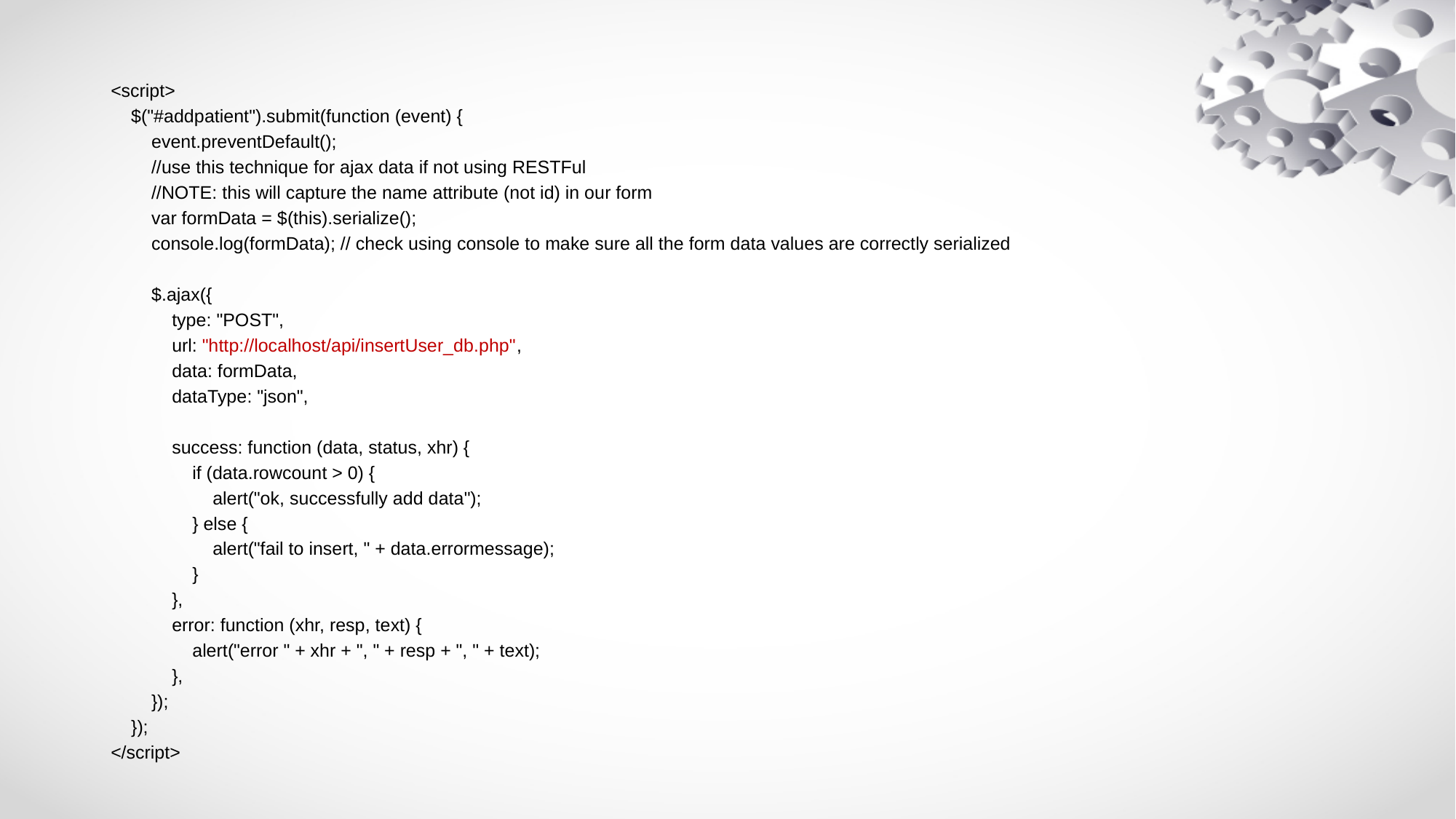

<script>
    $("#addpatient").submit(function (event) {
        event.preventDefault();
        //use this technique for ajax data if not using RESTFul
        //NOTE: this will capture the name attribute (not id) in our form
        var formData = $(this).serialize();
        console.log(formData); // check using console to make sure all the form data values are correctly serialized

        $.ajax({
            type: "POST",
            url: "http://localhost/api/insertUser_db.php",
            data: formData,
            dataType: "json",

            success: function (data, status, xhr) {
                if (data.rowcount > 0) {
                    alert("ok, successfully add data");
                } else {
                    alert("fail to insert, " + data.errormessage);
                }
            },
            error: function (xhr, resp, text) {
                alert("error " + xhr + ", " + resp + ", " + text);
            },
        });
    });
</script>